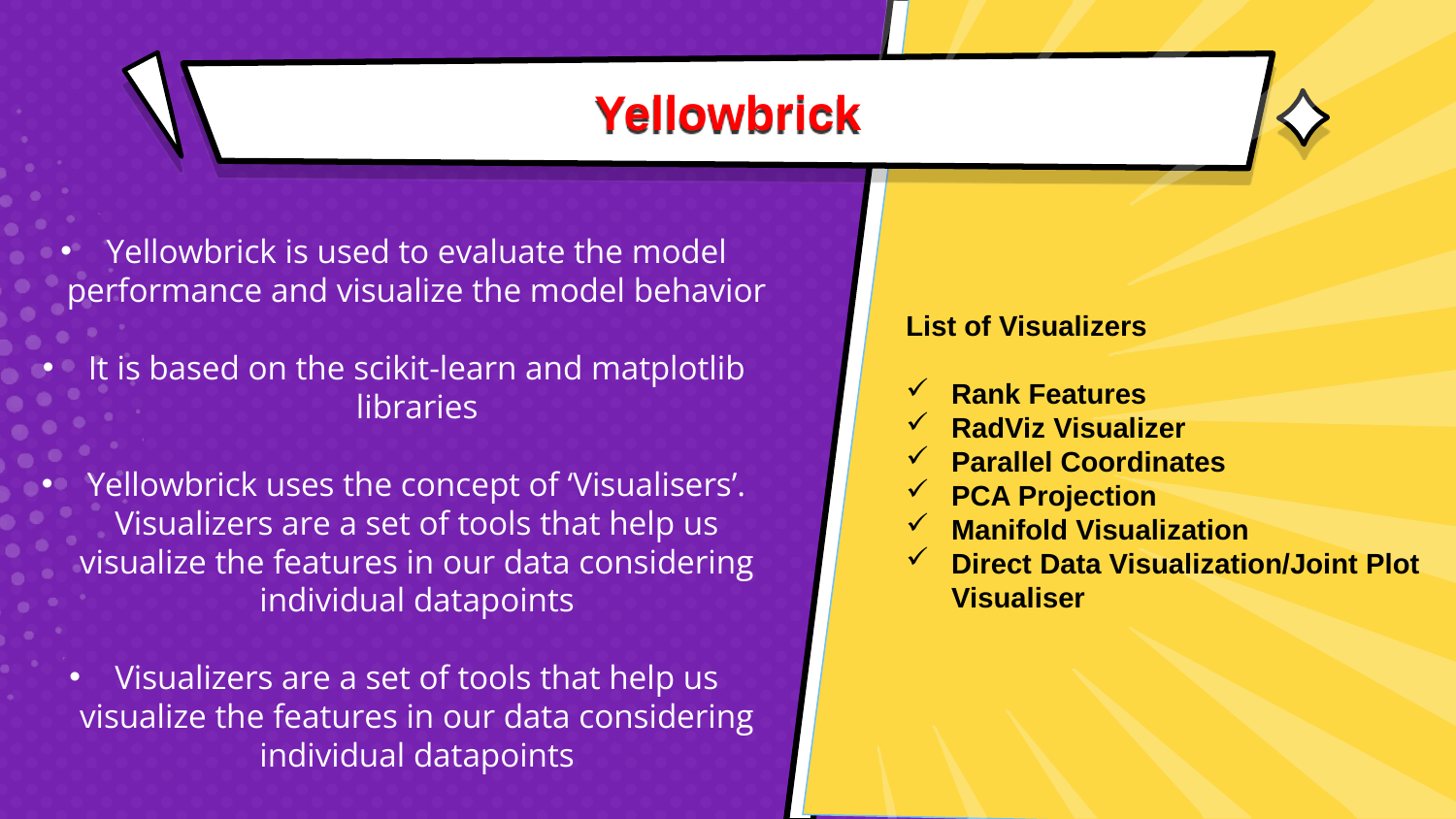

# Yellowbrick
Yellowbrick is used to evaluate the model performance and visualize the model behavior

It is based on the scikit-learn and matplotlib libraries

Yellowbrick uses the concept of ‘Visualisers’. Visualizers are a set of tools that help us visualize the features in our data considering individual datapoints

Visualizers are a set of tools that help us visualize the features in our data considering individual datapoints
List of Visualizers

Rank Features
RadViz Visualizer
Parallel Coordinates
PCA Projection
Manifold Visualization
Direct Data Visualization/Joint Plot Visualiser